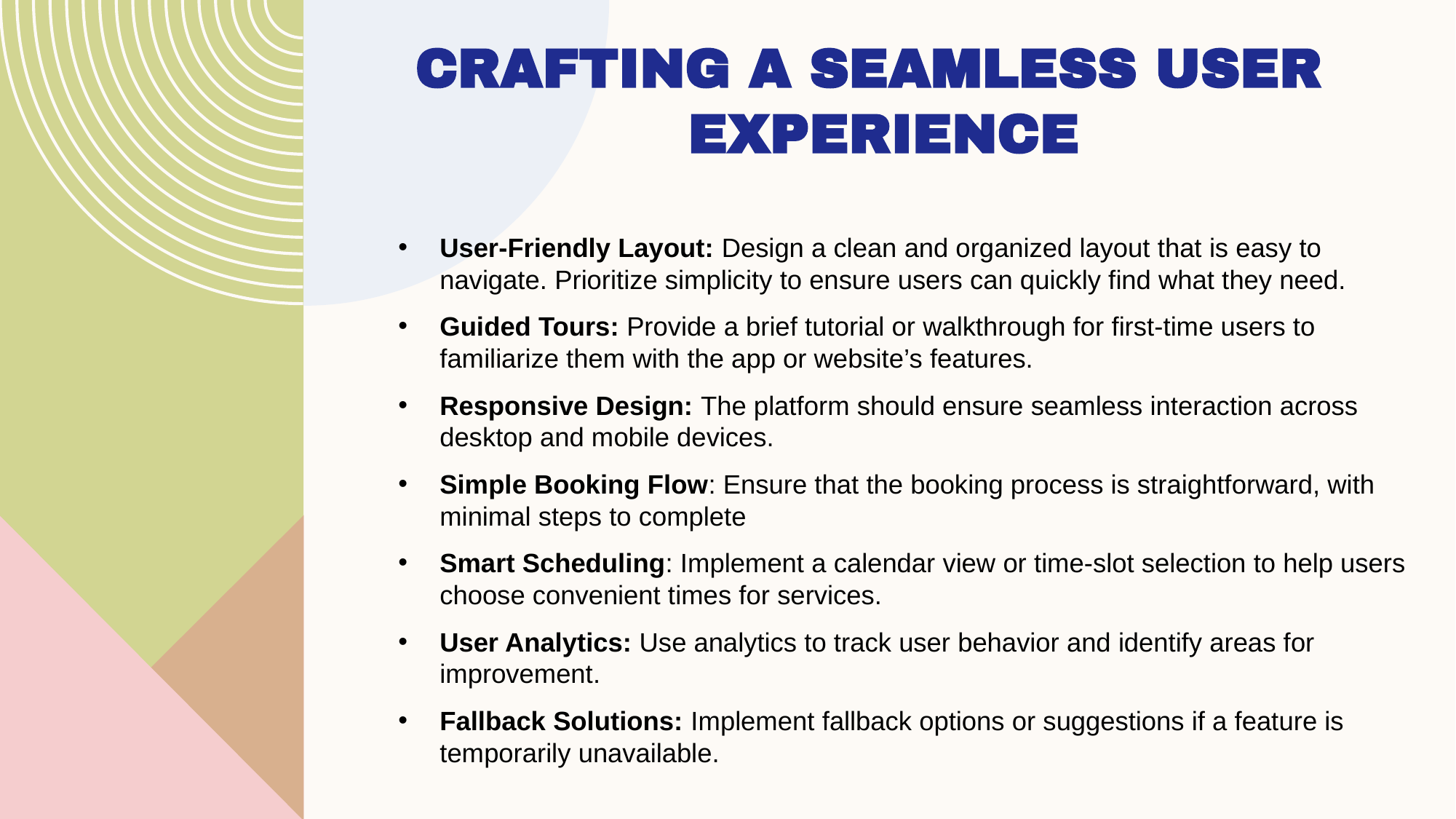

# Crafting a seamless user experience
User-Friendly Layout: Design a clean and organized layout that is easy to navigate. Prioritize simplicity to ensure users can quickly find what they need.
Guided Tours: Provide a brief tutorial or walkthrough for first-time users to familiarize them with the app or website’s features.
Responsive Design: The platform should ensure seamless interaction across desktop and mobile devices.
Simple Booking Flow: Ensure that the booking process is straightforward, with minimal steps to complete
Smart Scheduling: Implement a calendar view or time-slot selection to help users choose convenient times for services.
User Analytics: Use analytics to track user behavior and identify areas for improvement.
Fallback Solutions: Implement fallback options or suggestions if a feature is temporarily unavailable.